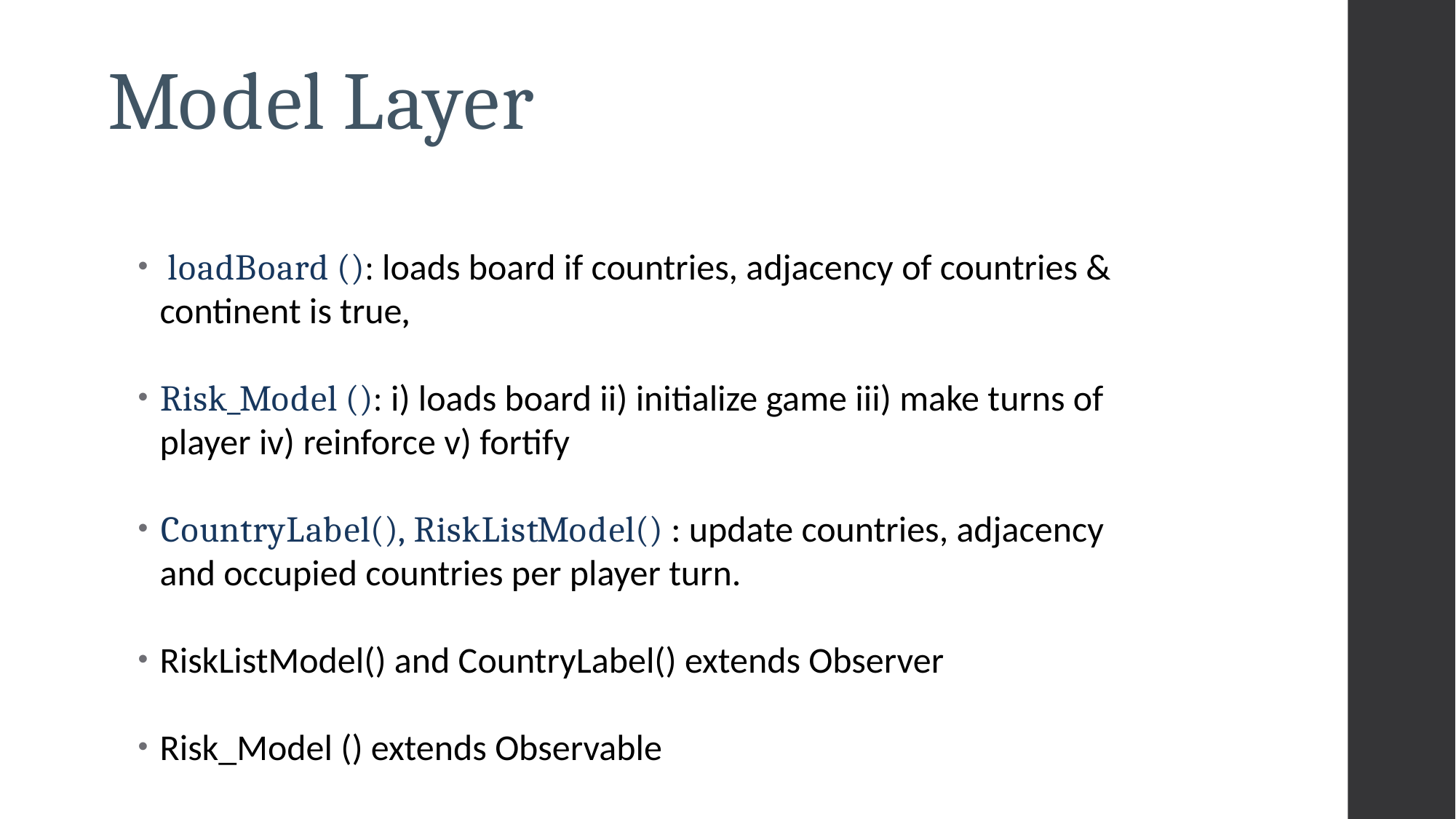

# Model Layer

 loadBoard (): loads board if countries, adjacency of countries & continent is true,

Risk_Model (): i) loads board ii) initialize game iii) make turns of player iv) reinforce v) fortify

CountryLabel(), RiskListModel() : update countries, adjacency and occupied countries per player turn.

RiskListModel() and CountryLabel() extends Observer

Risk_Model () extends Observable